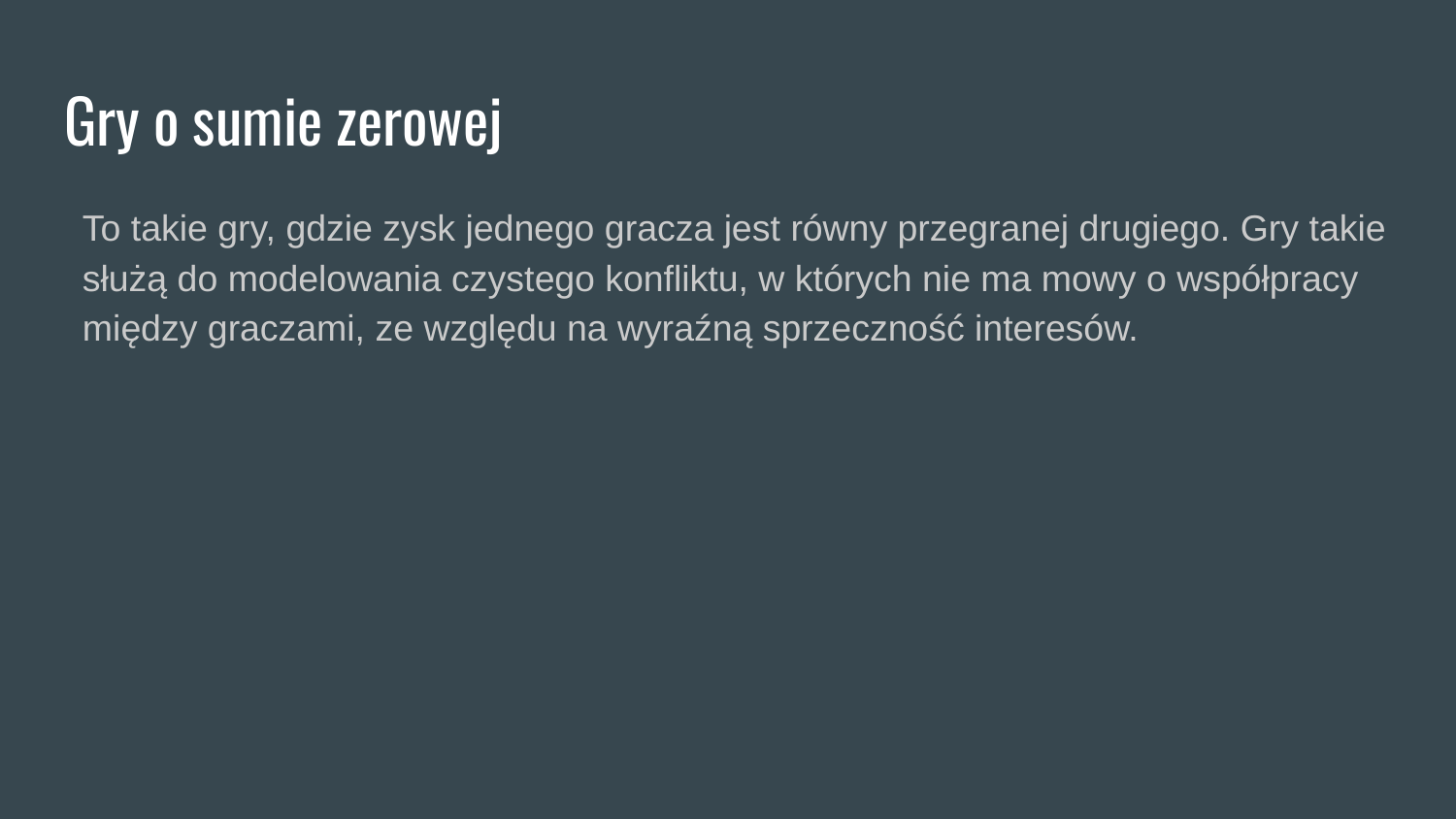

# Gry o sumie zerowej
To takie gry, gdzie zysk jednego gracza jest równy przegranej drugiego. Gry takie służą do modelowania czystego konfliktu, w których nie ma mowy o współpracy między graczami, ze względu na wyraźną sprzeczność interesów.